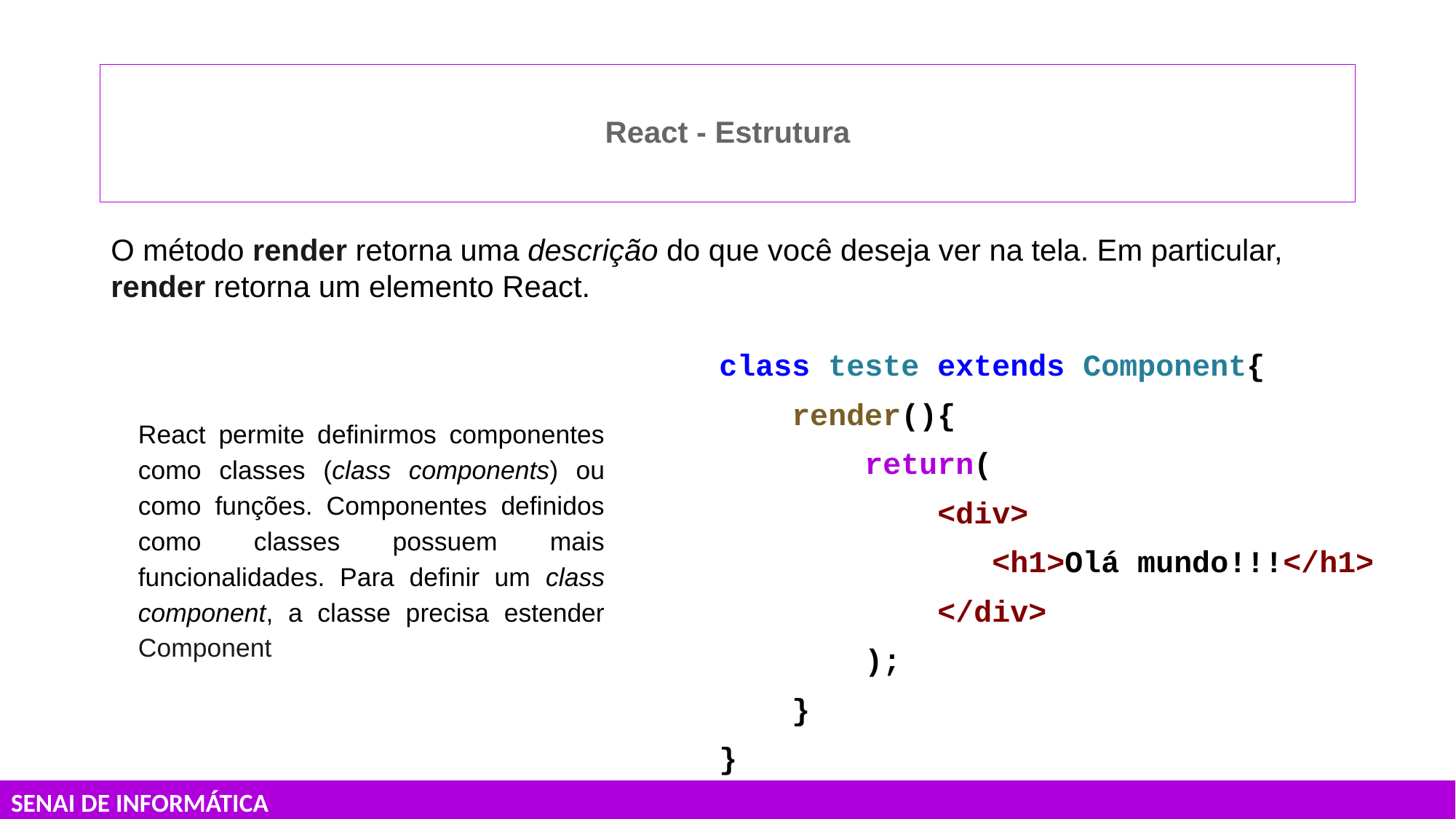

# React - Estrutura
O método render retorna uma descrição do que você deseja ver na tela. Em particular, render retorna um elemento React.

class teste extends Component{
    render(){
        return(
            <div>
<h1>Olá mundo!!!</h1>
</div>
        );
    }
}
React permite definirmos componentes como classes (class components) ou como funções. Componentes definidos como classes possuem mais funcionalidades. Para definir um class component, a classe precisa estender Component